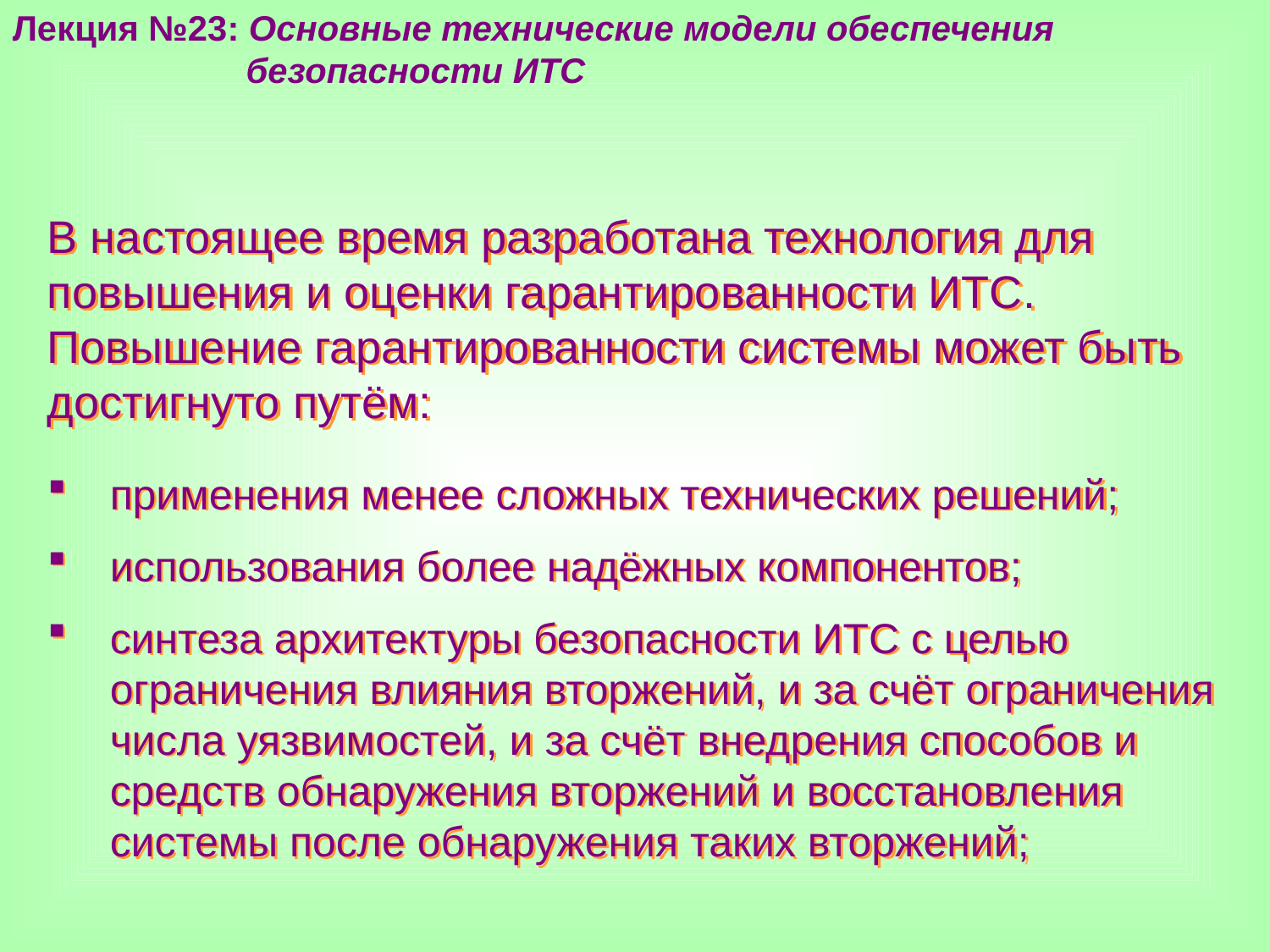

Лекция №23: Основные технические модели обеспечения
                        безопасности ИТС
В настоящее время разработана технология для повышения и оценки гарантированности ИТС. Повышение гарантированности системы может быть достигнуто путём:
применения менее сложных технических решений;
использования более надёжных компонентов;
синтеза архитектуры безопасности ИТС с целью ограничения влияния вторжений, и за счёт ограничения числа уязвимостей, и за счёт внедрения способов и средств обнаружения вторжений и восстановления системы после обнаружения таких вторжений;